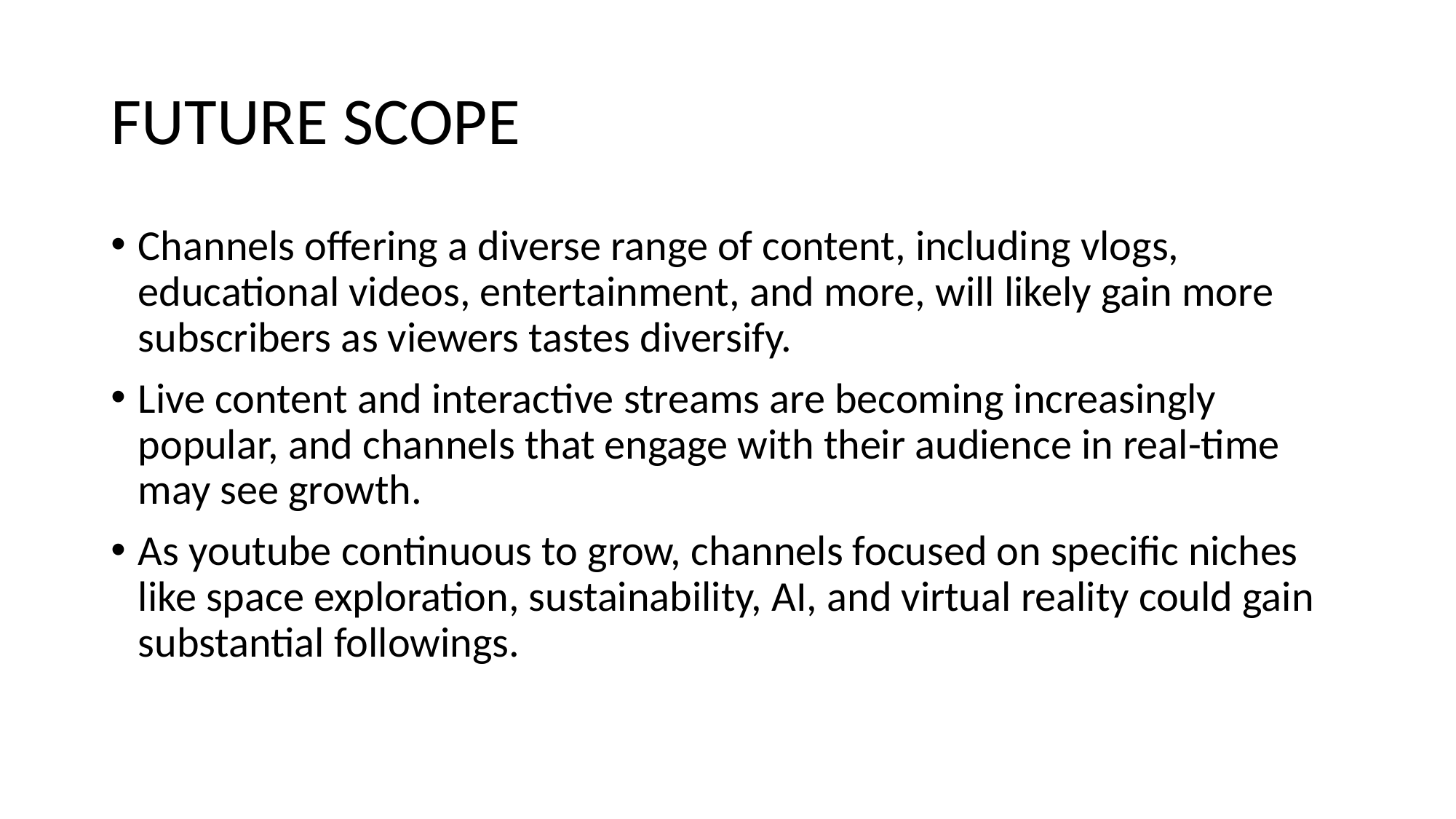

# FUTURE SCOPE
Channels offering a diverse range of content, including vlogs, educational videos, entertainment, and more, will likely gain more subscribers as viewers tastes diversify.
Live content and interactive streams are becoming increasingly popular, and channels that engage with their audience in real-time may see growth.
As youtube continuous to grow, channels focused on specific niches like space exploration, sustainability, AI, and virtual reality could gain substantial followings.